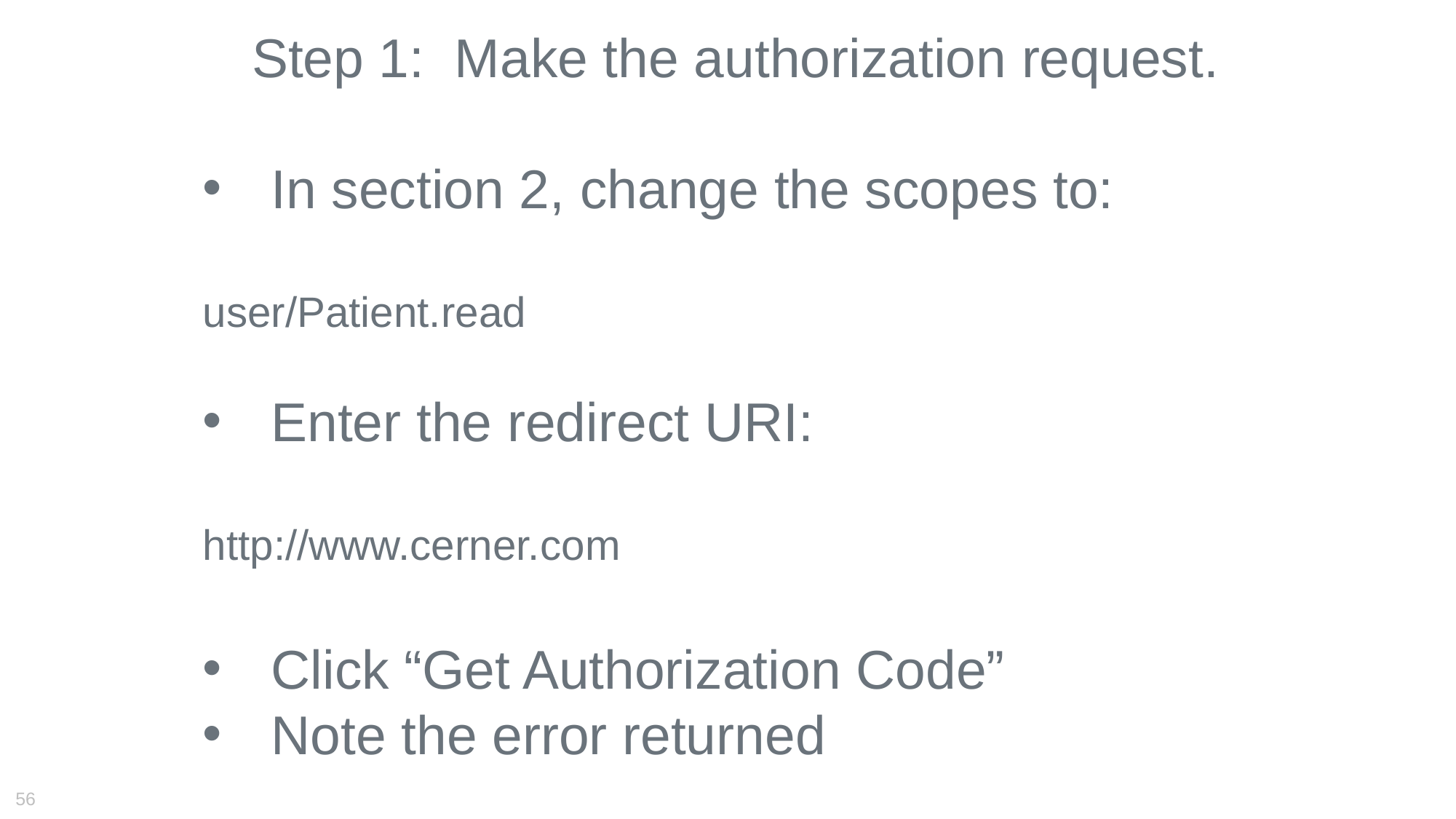

Step 1:  Make the authorization request.

In section 2, change the scopes to:

user/Patient.read

Enter the redirect URI:

http://www.cerner.com

Click “Get Authorization Code”
Note the error returned